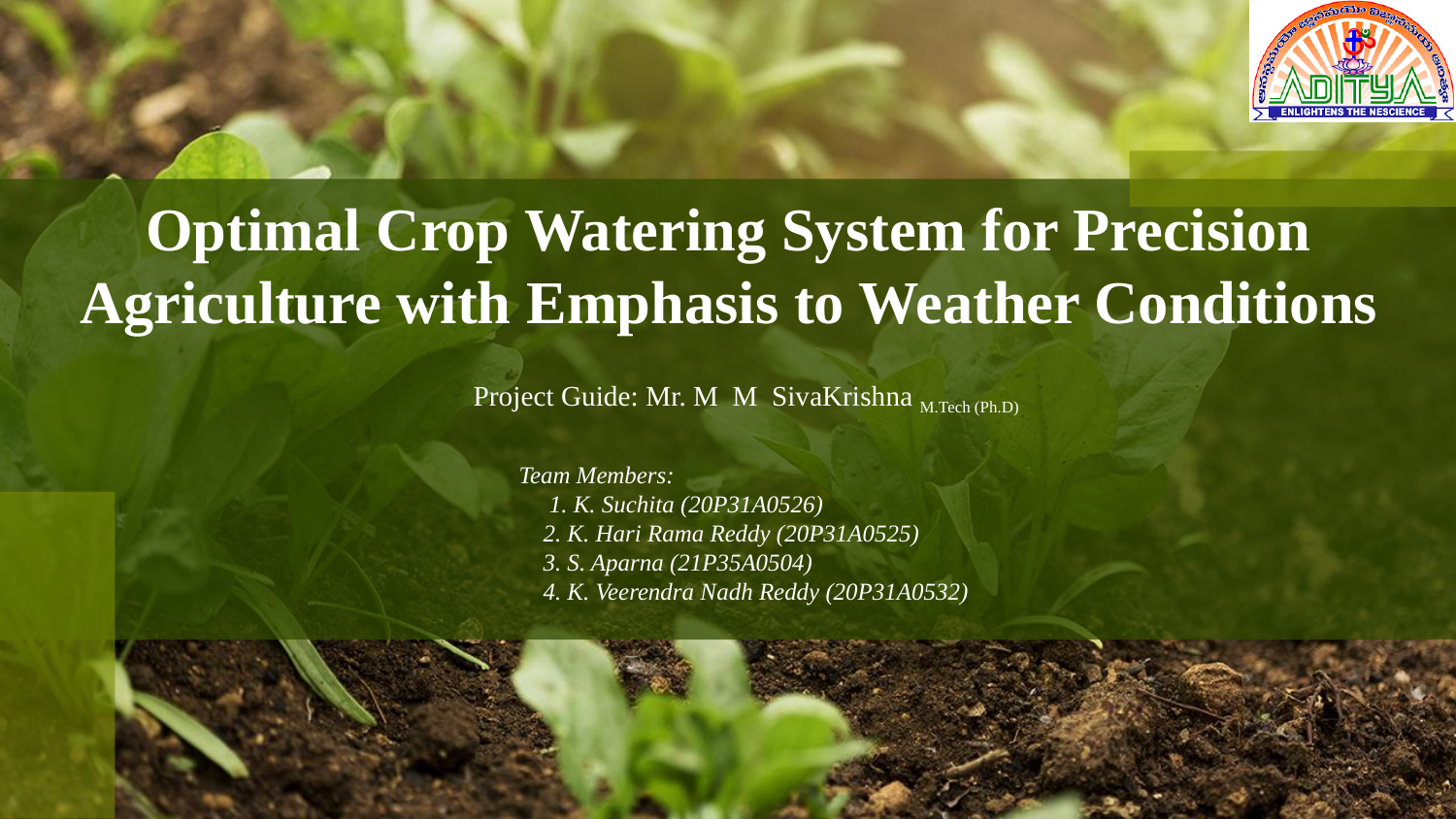

# Optimal Crop Watering System for Precision Agriculture with Emphasis to Weather Conditions
Project Guide: Mr. M  M  SivaKrishna M.Tech (Ph.D)
Team Members:
     1. K. Suchita (20P31A0526)
    2. K. Hari Rama Reddy (20P31A0525)
    3. S. Aparna (21P35A0504)
    4. K. Veerendra Nadh Reddy (20P31A0532)